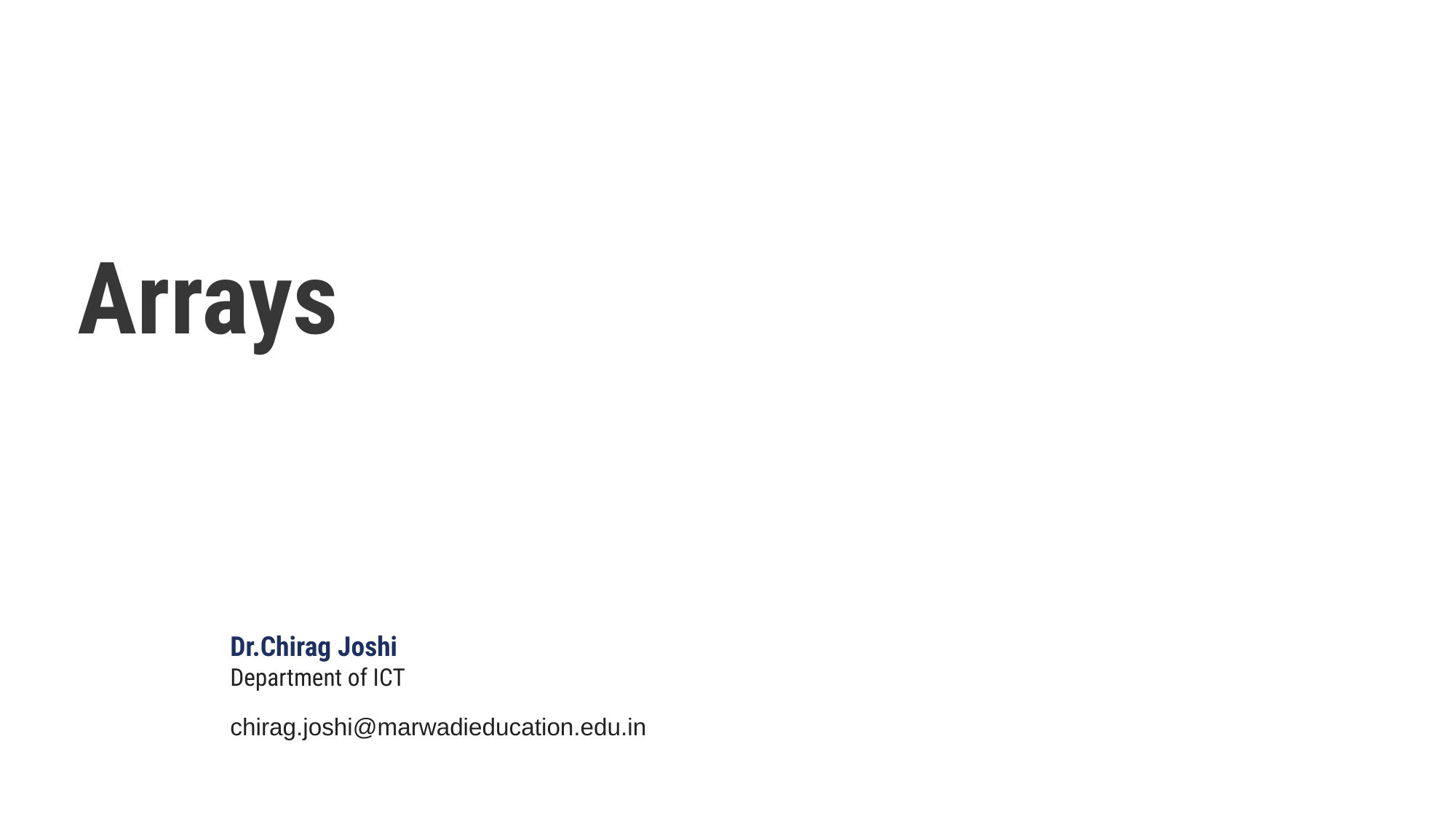

Object-Oriented Programming
3140705
# Arrays
Dr.Chirag Joshi
Department of ICT
chirag.joshi@marwadieducation.edu.in